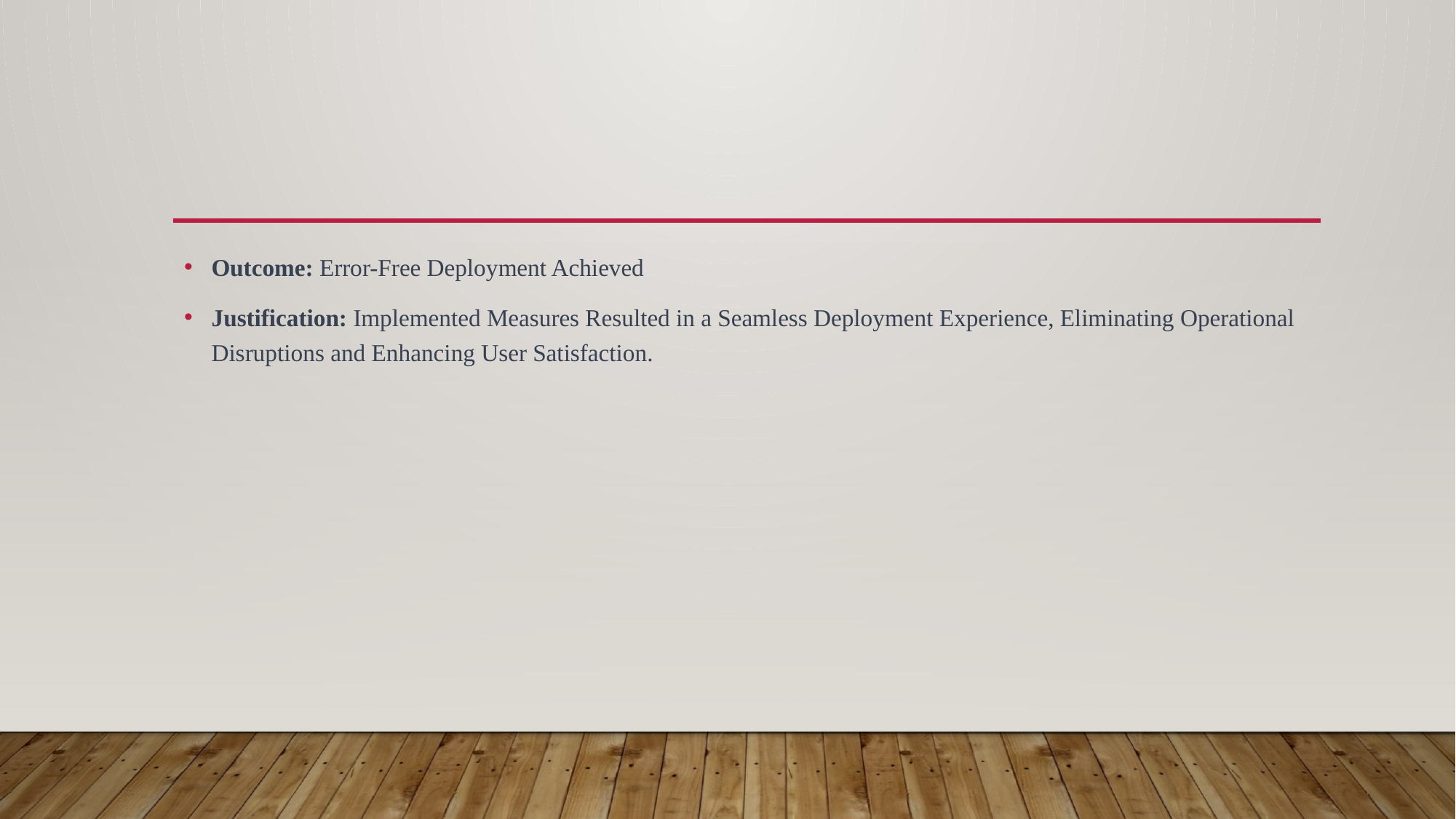

Outcome: Error-Free Deployment Achieved
Justification: Implemented Measures Resulted in a Seamless Deployment Experience, Eliminating Operational Disruptions and Enhancing User Satisfaction.